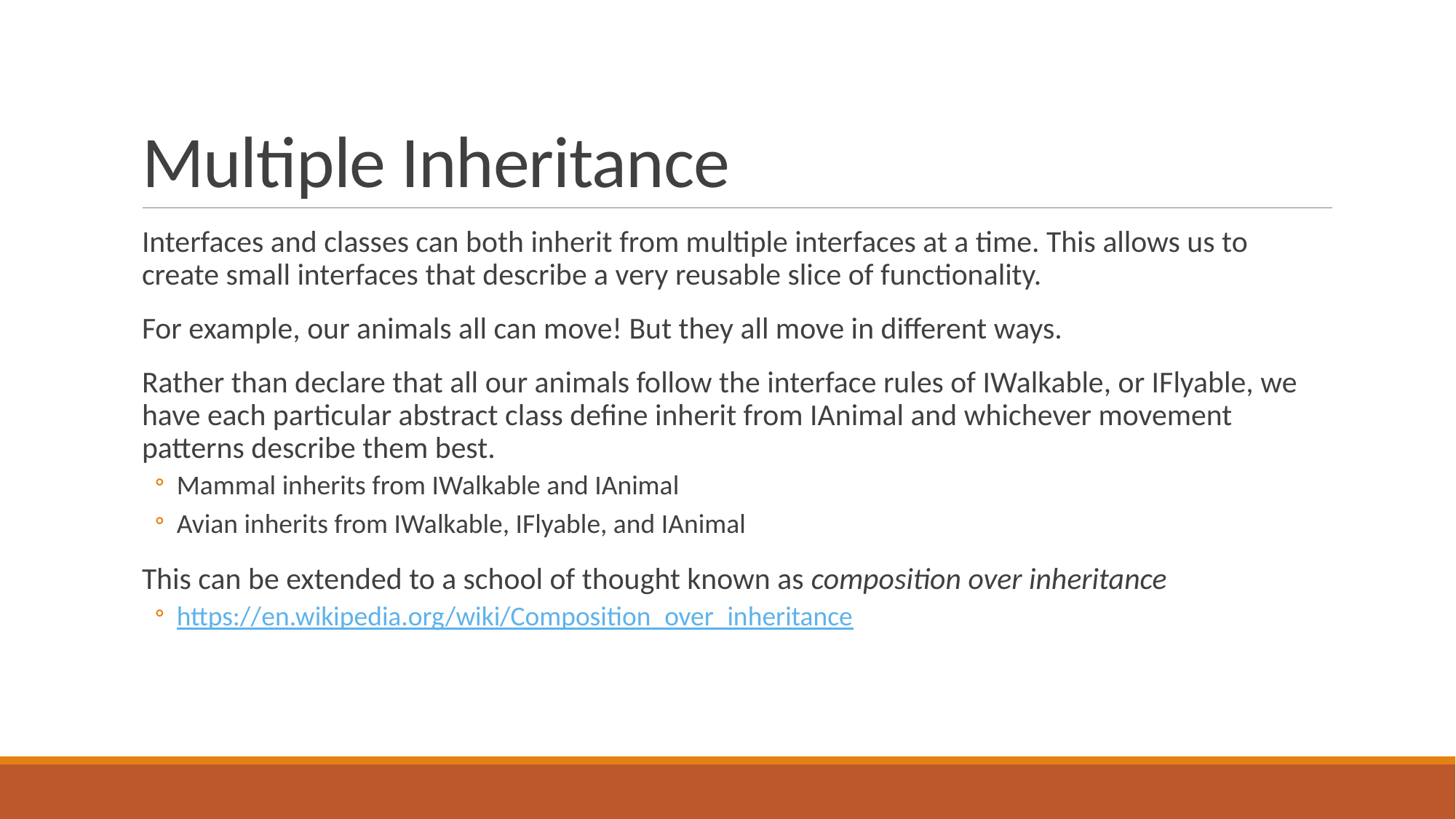

# Multiple Inheritance
Interfaces and classes can both inherit from multiple interfaces at a time. This allows us to create small interfaces that describe a very reusable slice of functionality.
For example, our animals all can move! But they all move in different ways.
Rather than declare that all our animals follow the interface rules of IWalkable, or IFlyable, we have each particular abstract class define inherit from IAnimal and whichever movement patterns describe them best.
Mammal inherits from IWalkable and IAnimal
Avian inherits from IWalkable, IFlyable, and IAnimal
This can be extended to a school of thought known as composition over inheritance
https://en.wikipedia.org/wiki/Composition_over_inheritance